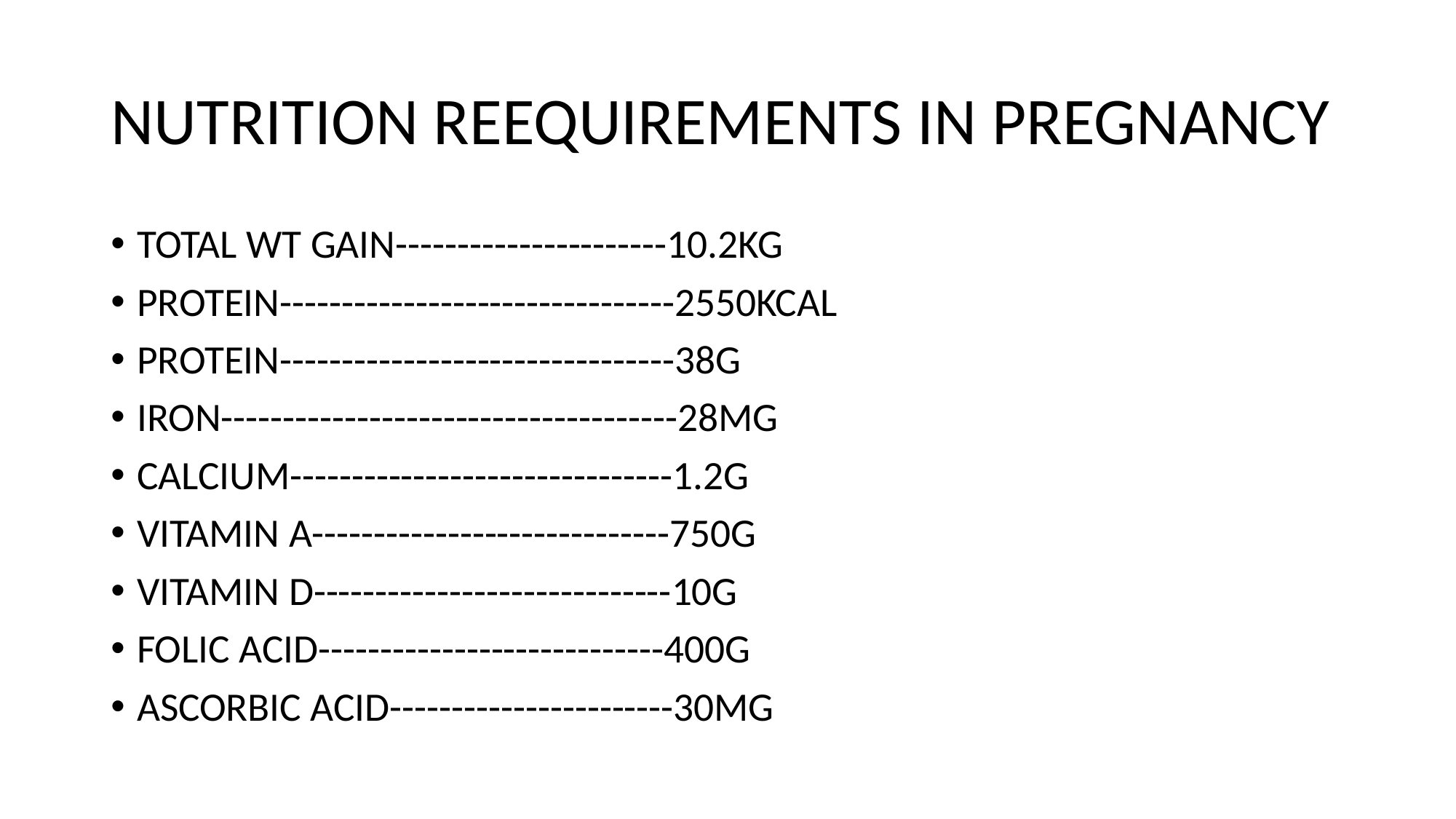

# NUTRITION REEQUIREMENTS IN PREGNANCY
TOTAL WT GAIN----------------------10.2KG
PROTEIN--------------------------------2550KCAL
PROTEIN--------------------------------38G
IRON-------------------------------------28MG
CALCIUM-------------------------------1.2G
VITAMIN A-----------------------------750G
VITAMIN D-----------------------------10G
FOLIC ACID----------------------------400G
ASCORBIC ACID-----------------------30MG